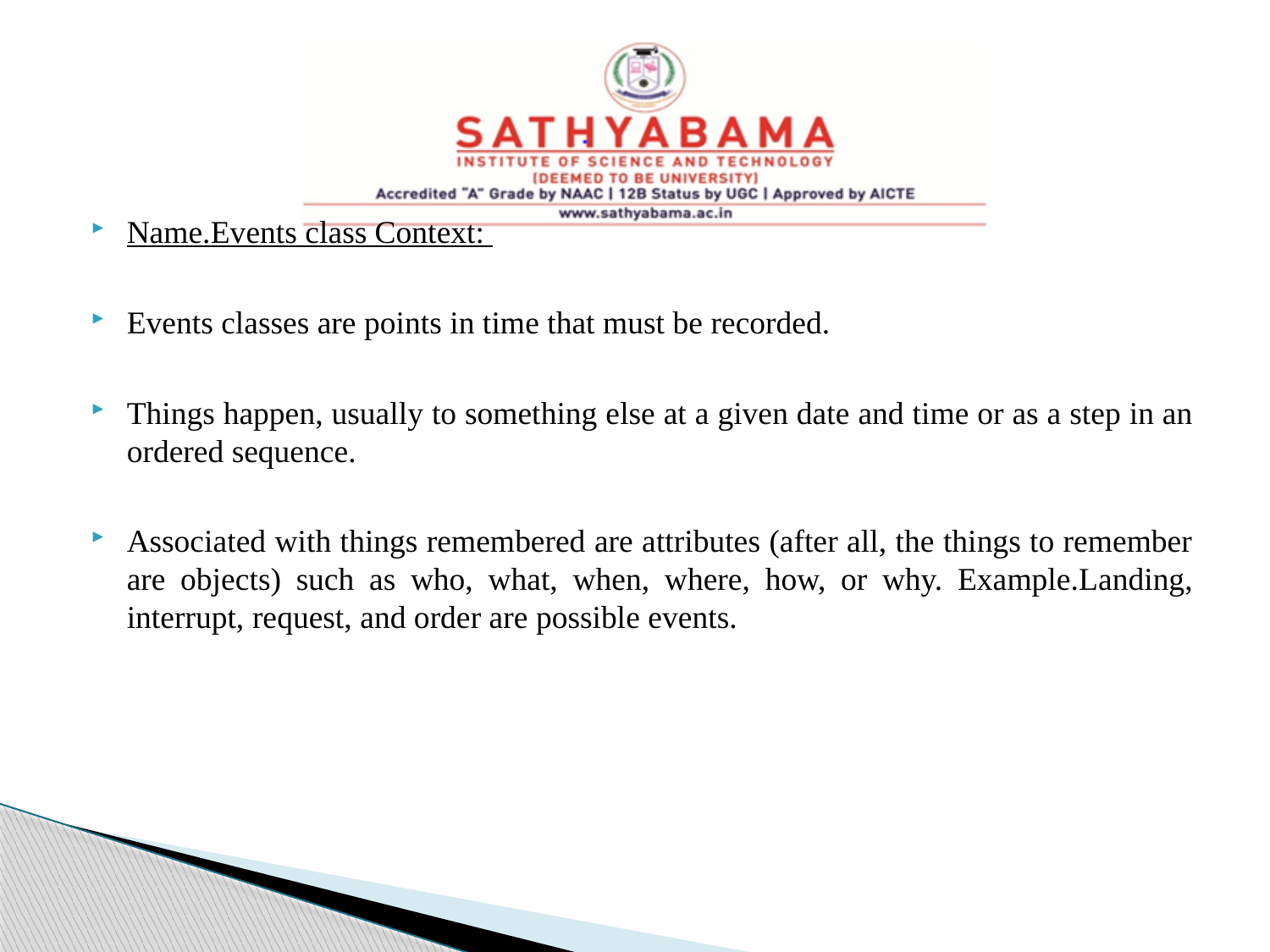

Name.Events class Context:

Events classes are points in time that must be recorded.

Things happen, usually to something else at a given date and time or as a step in an ordered sequence.

Associated with things remembered are attributes (after all, the things to remember are objects) such as who, what, when, where, how, or why. Example.Landing, interrupt, request, and order are possible events.